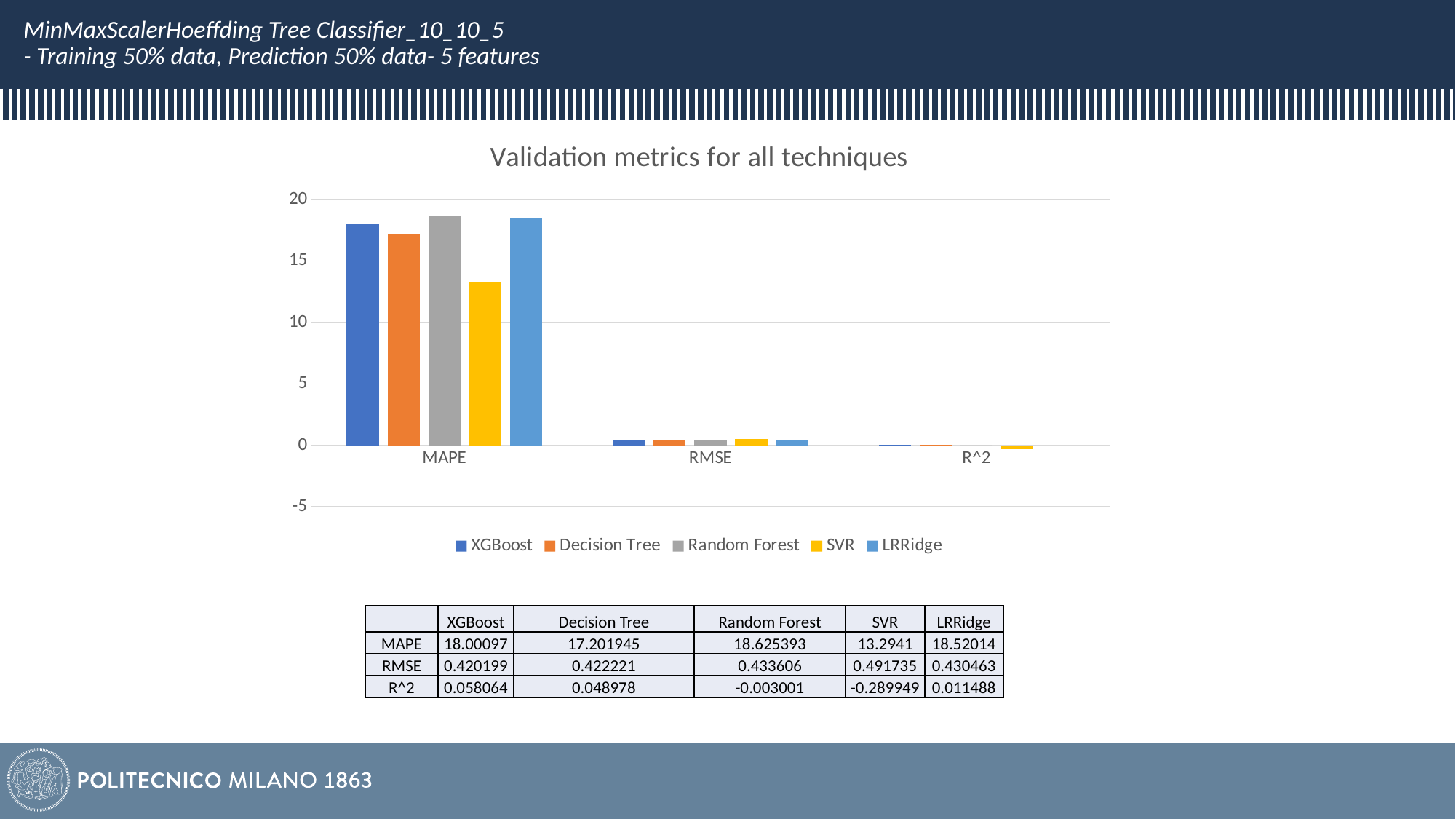

# MinMaxScalerHoeffding Tree Classifier_10_10_5 - Training 50% data, Prediction 50% data- 5 features

### Chart: Validation metrics for all techniques

| Category | XGBoost | Decision Tree | Random Forest | SVR | LRRidge |
|---|---|---|---|---|---|
| MAPE | 18.00097 | 17.201945 | 18.625393 | 13.294096 | 18.520141 |
| RMSE | 0.420199 | 0.422221 | 0.433606 | 0.491735 | 0.430463 |
| R^2 | 0.058064 | 0.048978 | -0.003001 | -0.289949 | 0.011488 |
|  | XGBoost | Decision Tree | Random Forest | SVR | LRRidge |
| --- | --- | --- | --- | --- | --- |
| MAPE | 18.00097 | 17.201945 | 18.625393 | 13.2941 | 18.52014 |
| RMSE | 0.420199 | 0.422221 | 0.433606 | 0.491735 | 0.430463 |
| R^2 | 0.058064 | 0.048978 | -0.003001 | -0.289949 | 0.011488 |